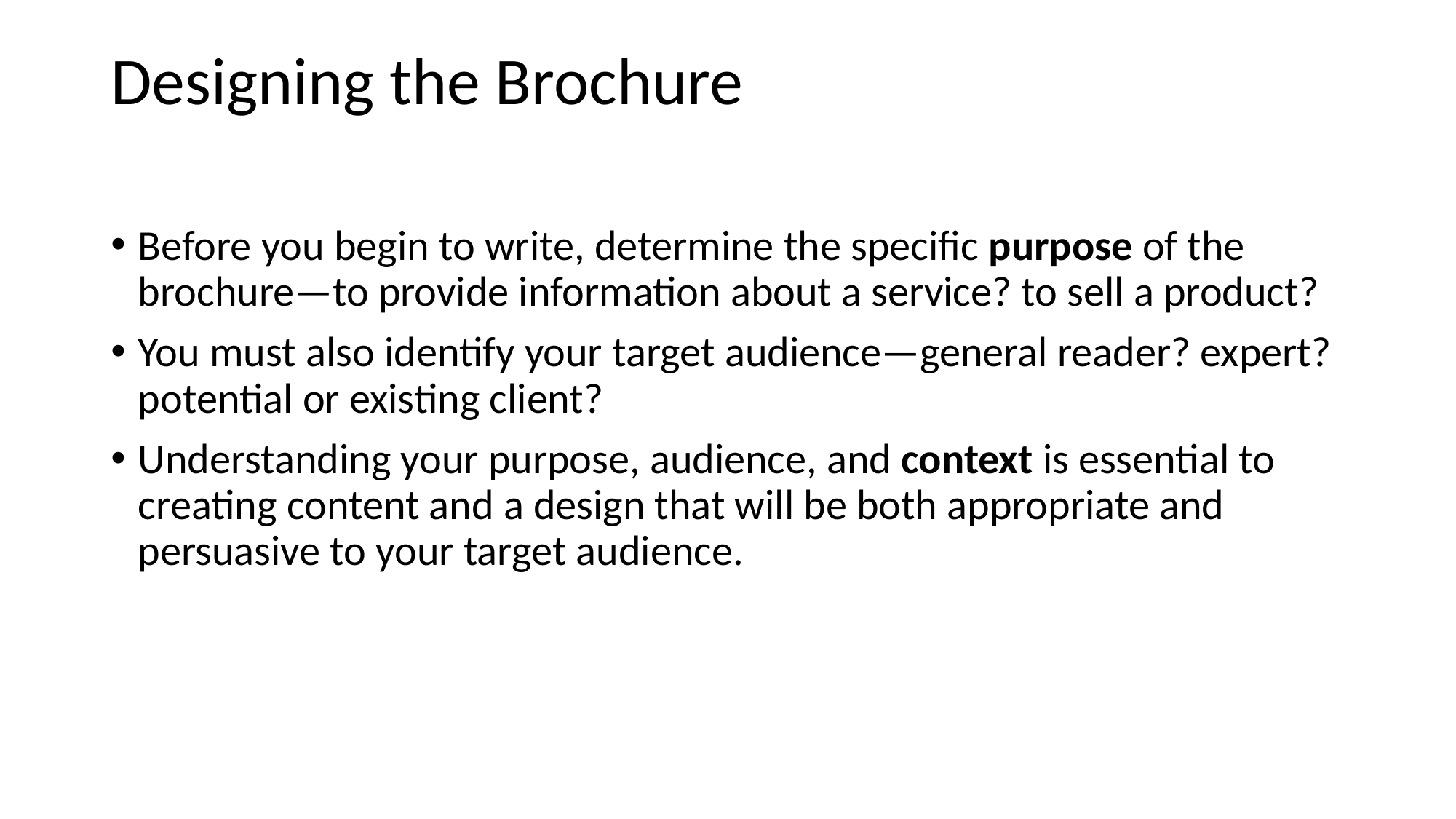

# Designing the Brochure
Before you begin to write, determine the specific purpose of the brochure—to provide information about a service? to sell a product?
You must also identify your target audience—general reader? expert? potential or existing client?
Understanding your purpose, audience, and context is essential to creating content and a design that will be both appropriate and persuasive to your target audience.